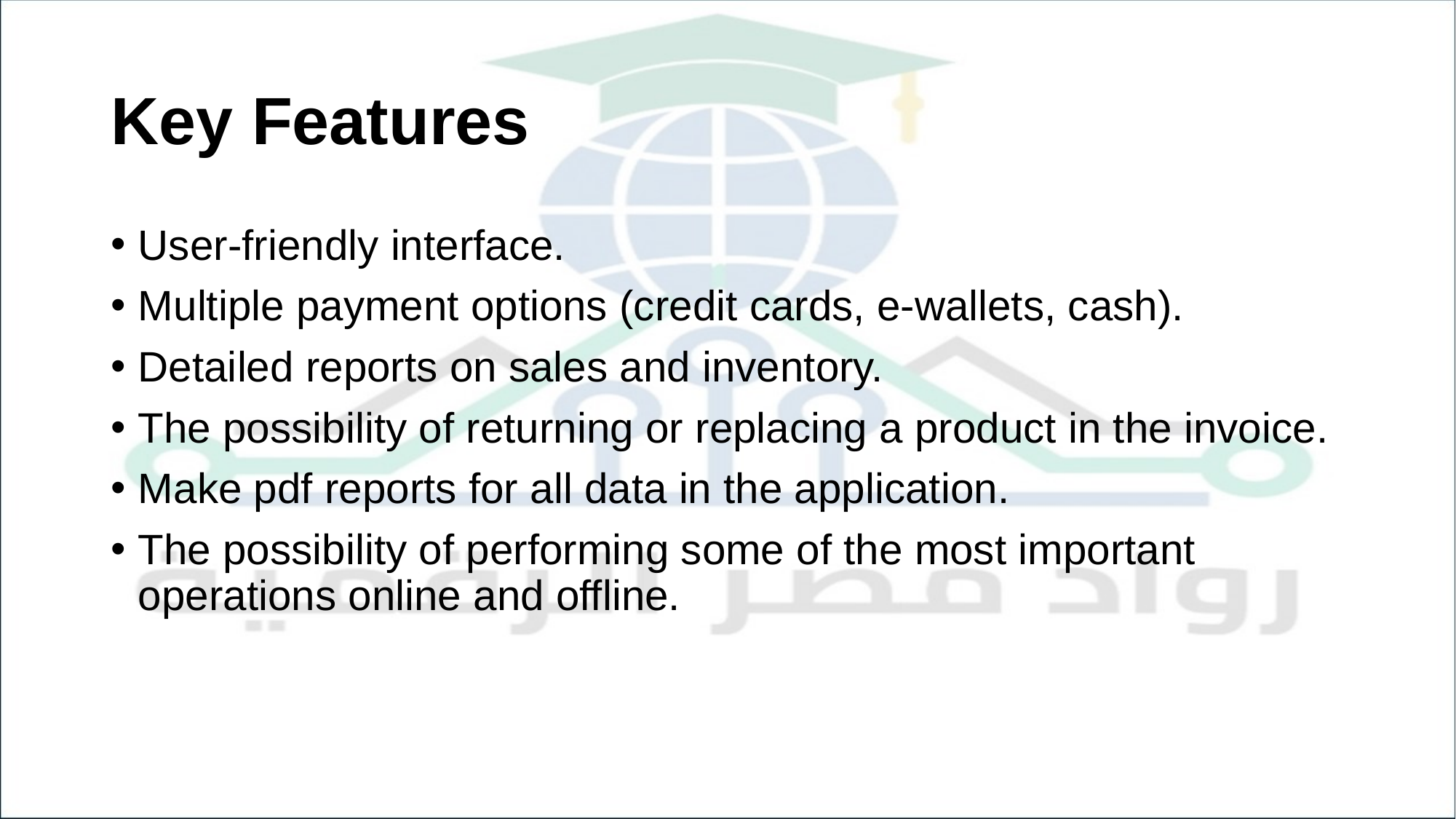

# Key Features
User-friendly interface.
Multiple payment options (credit cards, e-wallets, cash).
Detailed reports on sales and inventory.
The possibility of returning or replacing a product in the invoice.
Make pdf reports for all data in the application.
The possibility of performing some of the most important operations online and offline.